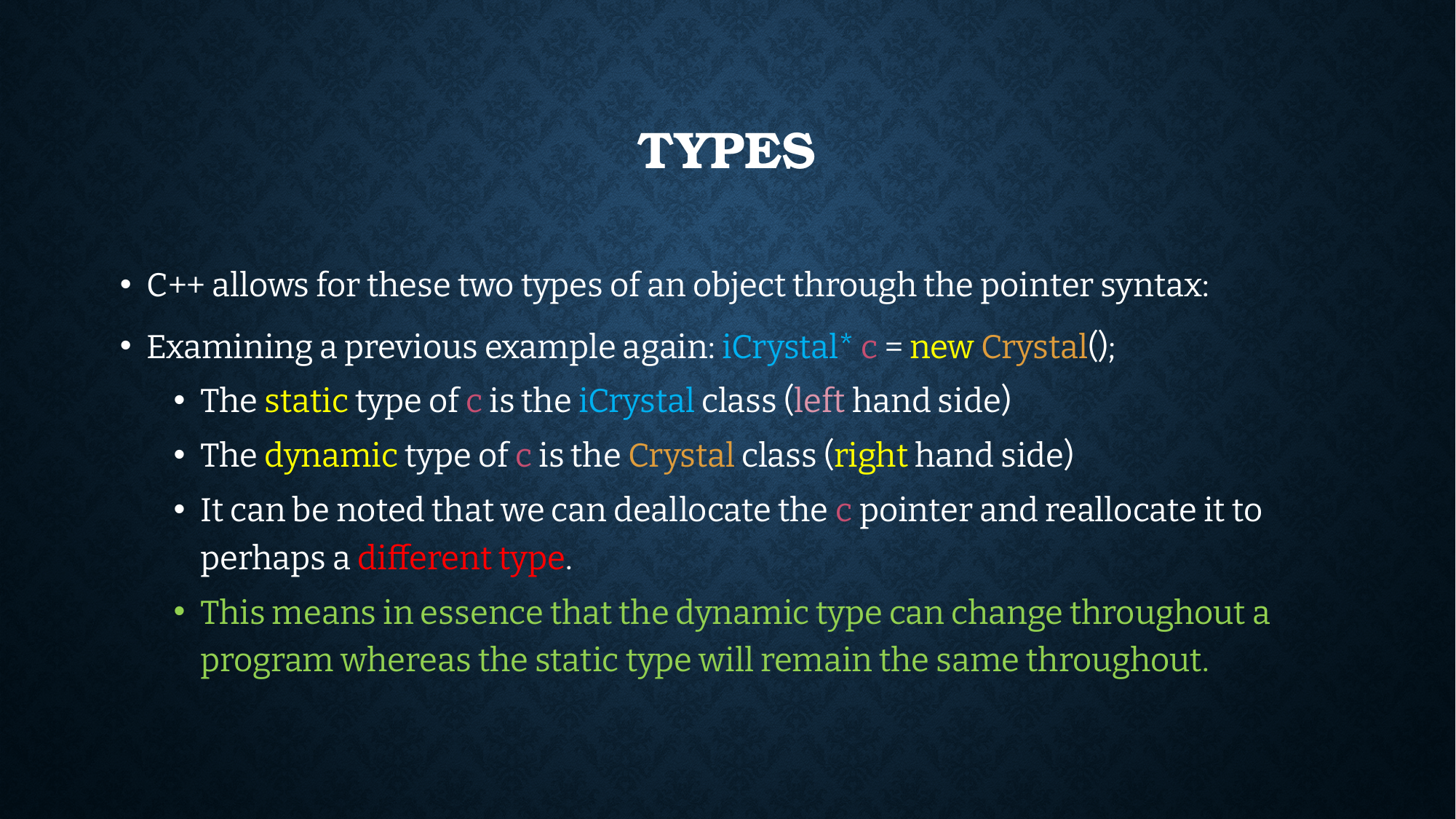

# Types
C++ allows for these two types of an object through the pointer syntax:
Examining a previous example again: iCrystal* c = new Crystal();
The static type of c is the iCrystal class (left hand side)
The dynamic type of c is the Crystal class (right hand side)
It can be noted that we can deallocate the c pointer and reallocate it to perhaps a different type.
This means in essence that the dynamic type can change throughout a program whereas the static type will remain the same throughout.